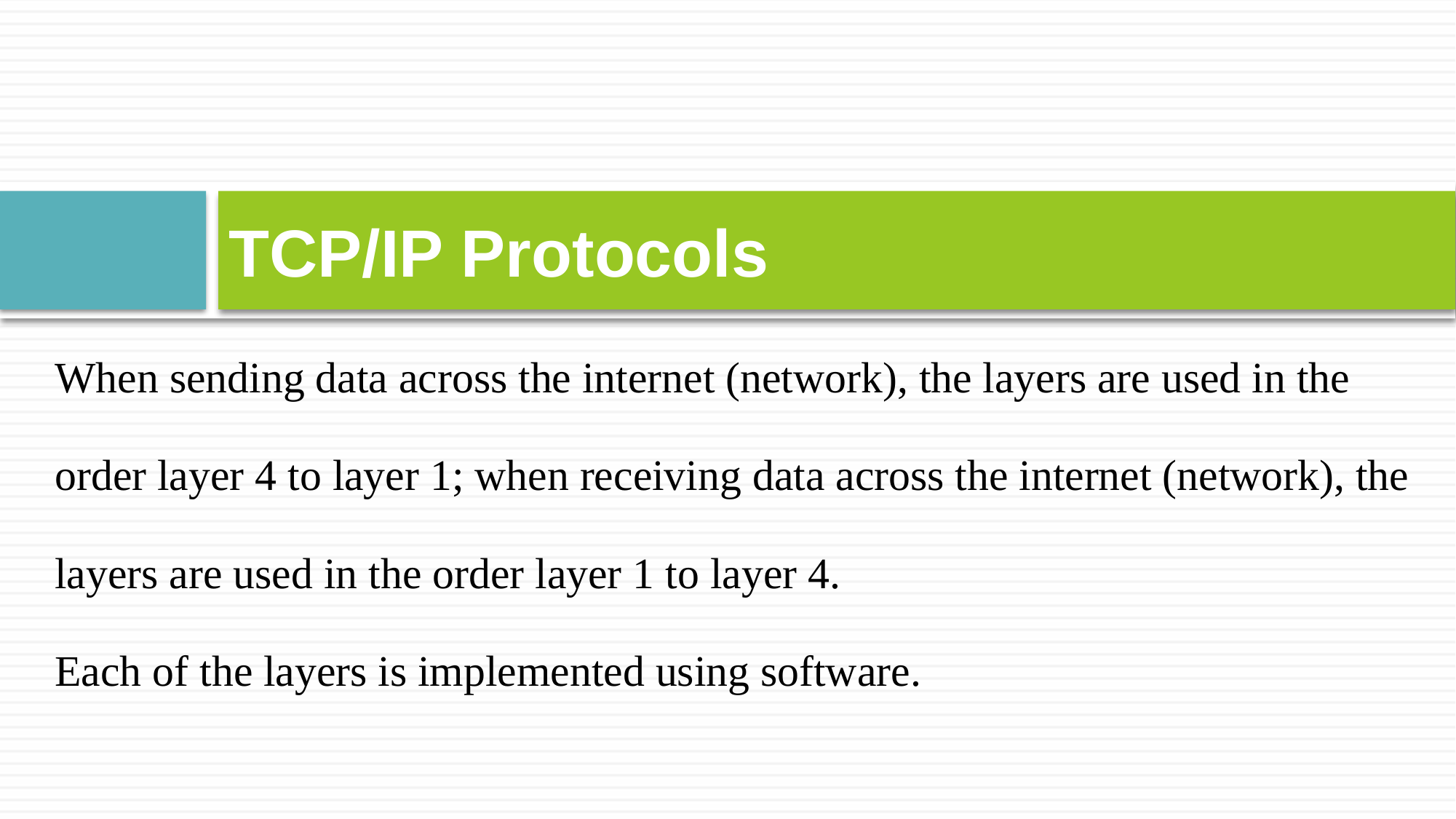

# TCP/IP Protocols
When sending data across the internet (network), the layers are used in the
order layer 4 to layer 1; when receiving data across the internet (network), the
layers are used in the order layer 1 to layer 4.
Each of the layers is implemented using software.